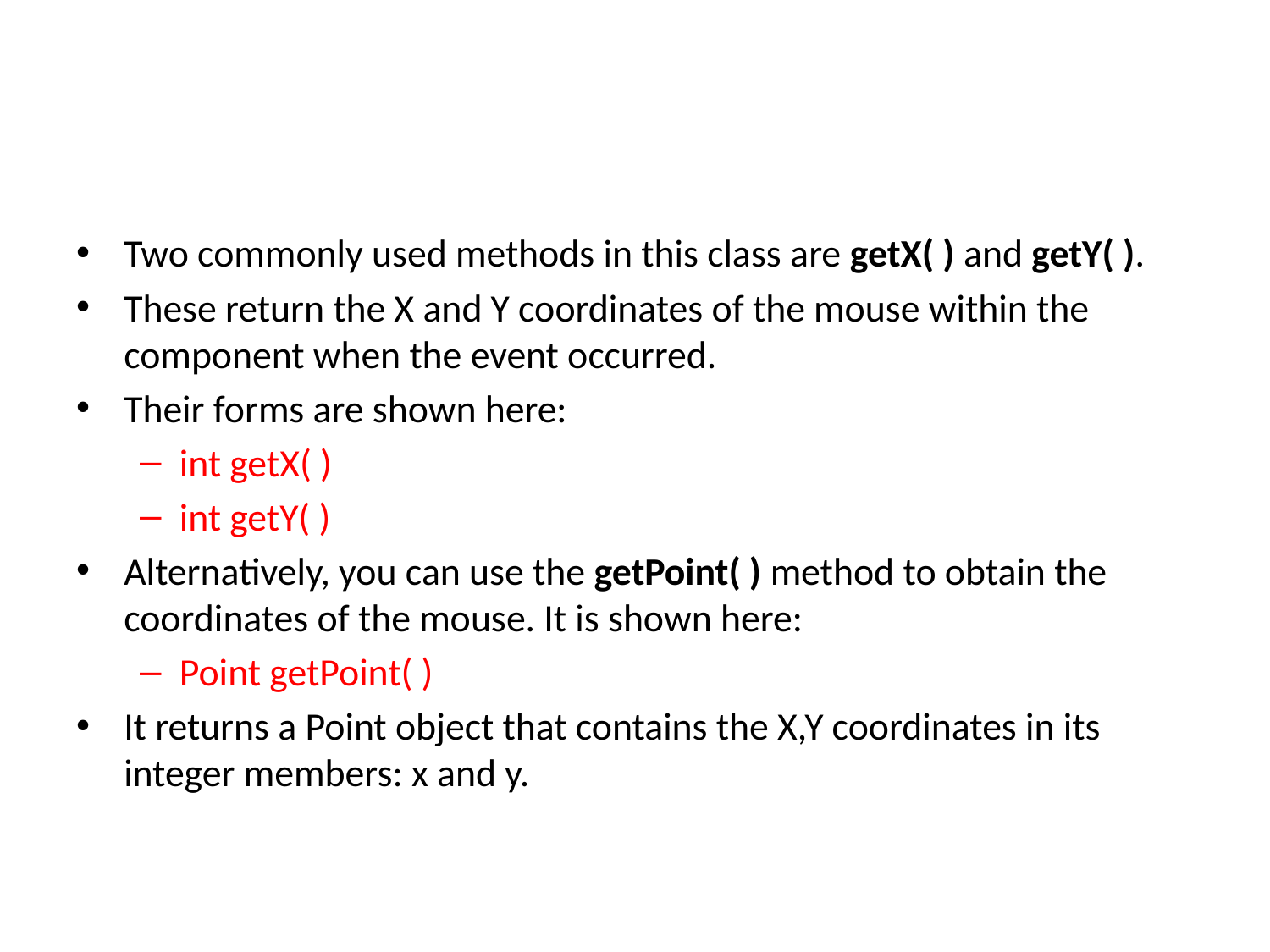

#
Two commonly used methods in this class are getX( ) and getY( ).
These return the X and Y coordinates of the mouse within the component when the event occurred.
Their forms are shown here:
int getX( )
int getY( )
Alternatively, you can use the getPoint( ) method to obtain the coordinates of the mouse. It is shown here:
Point getPoint( )
It returns a Point object that contains the X,Y coordinates in its integer members: x and y.